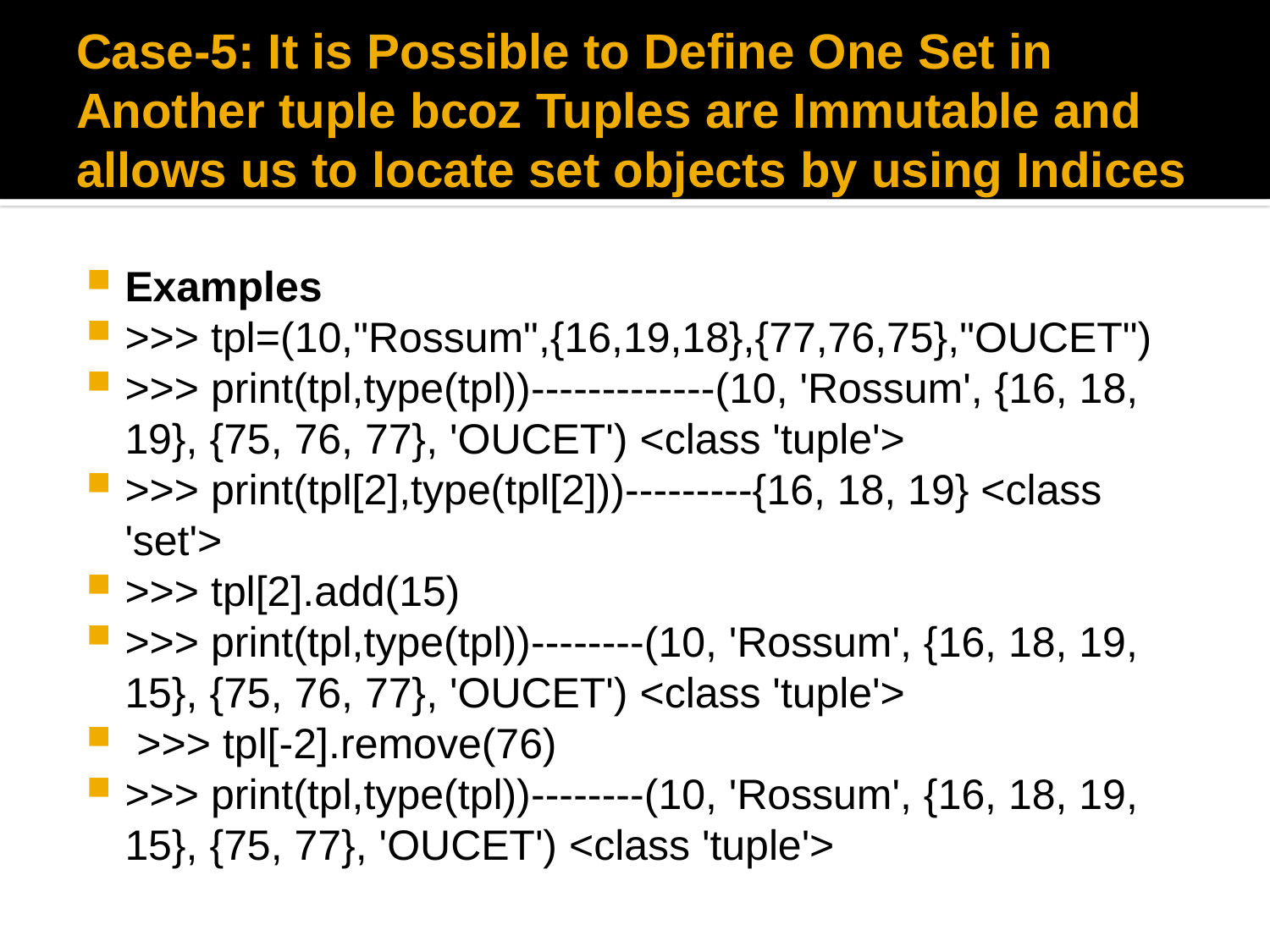

# Case-5: It is Possible to Define One Set in Another tuple bcoz Tuples are Immutable and allows us to locate set objects by using Indices
Examples
>>> tpl=(10,"Rossum",{16,19,18},{77,76,75},"OUCET")
>>> print(tpl,type(tpl))-------------(10, 'Rossum', {16, 18, 19}, {75, 76, 77}, 'OUCET') <class 'tuple'>
>>> print(tpl[2],type(tpl[2]))---------{16, 18, 19} <class 'set'>
>>> tpl[2].add(15)
>>> print(tpl,type(tpl))--------(10, 'Rossum', {16, 18, 19, 15}, {75, 76, 77}, 'OUCET') <class 'tuple'>
 >>> tpl[-2].remove(76)
>>> print(tpl,type(tpl))--------(10, 'Rossum', {16, 18, 19, 15}, {75, 77}, 'OUCET') <class 'tuple'>